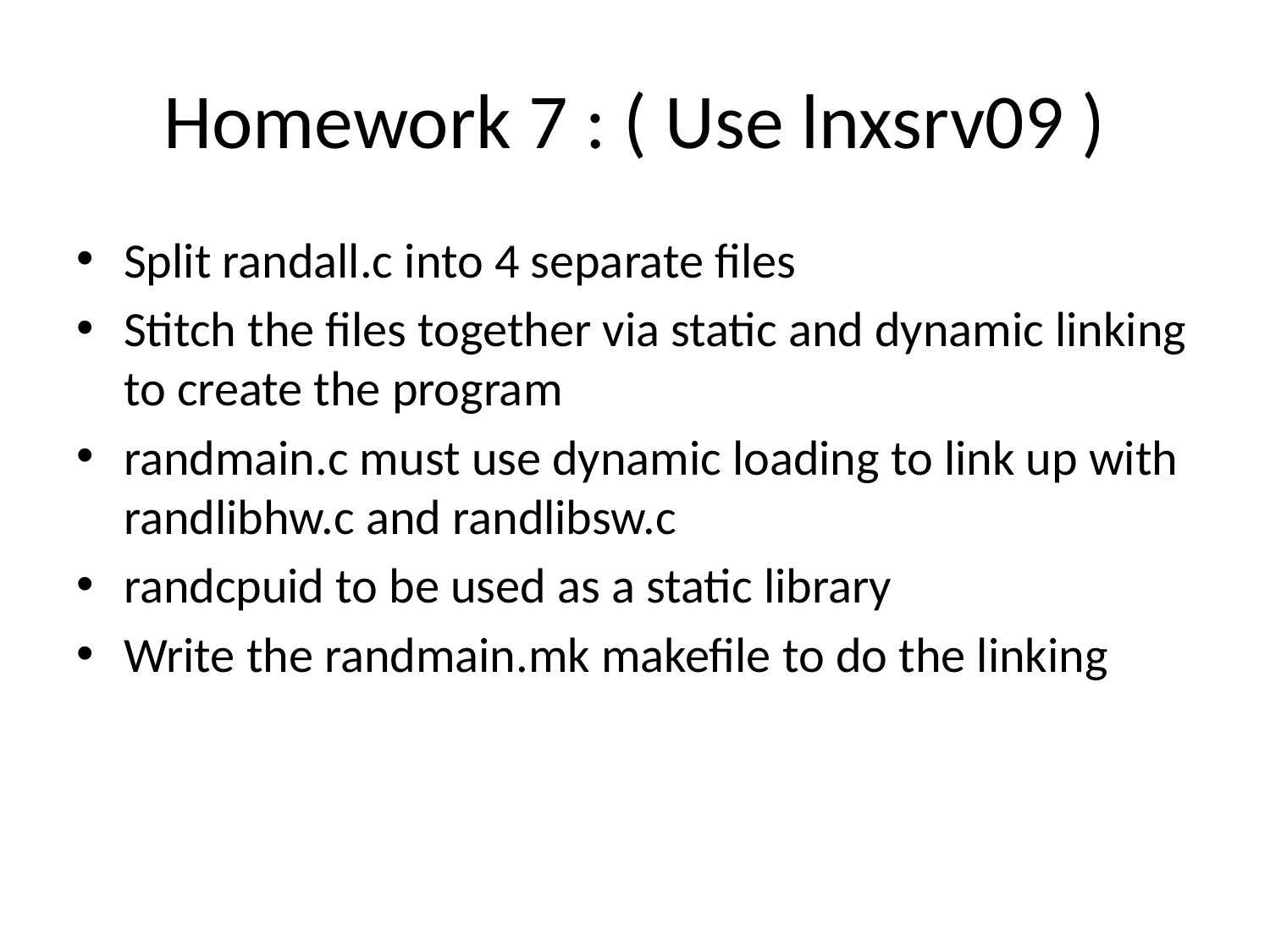

# Homework 7 : ( Use lnxsrv09 )
Split randall.c into 4 separate files
Stitch the files together via static and dynamic linking to create the program
randmain.c must use dynamic loading to link up with randlibhw.c and randlibsw.c
randcpuid to be used as a static library
Write the randmain.mk makefile to do the linking